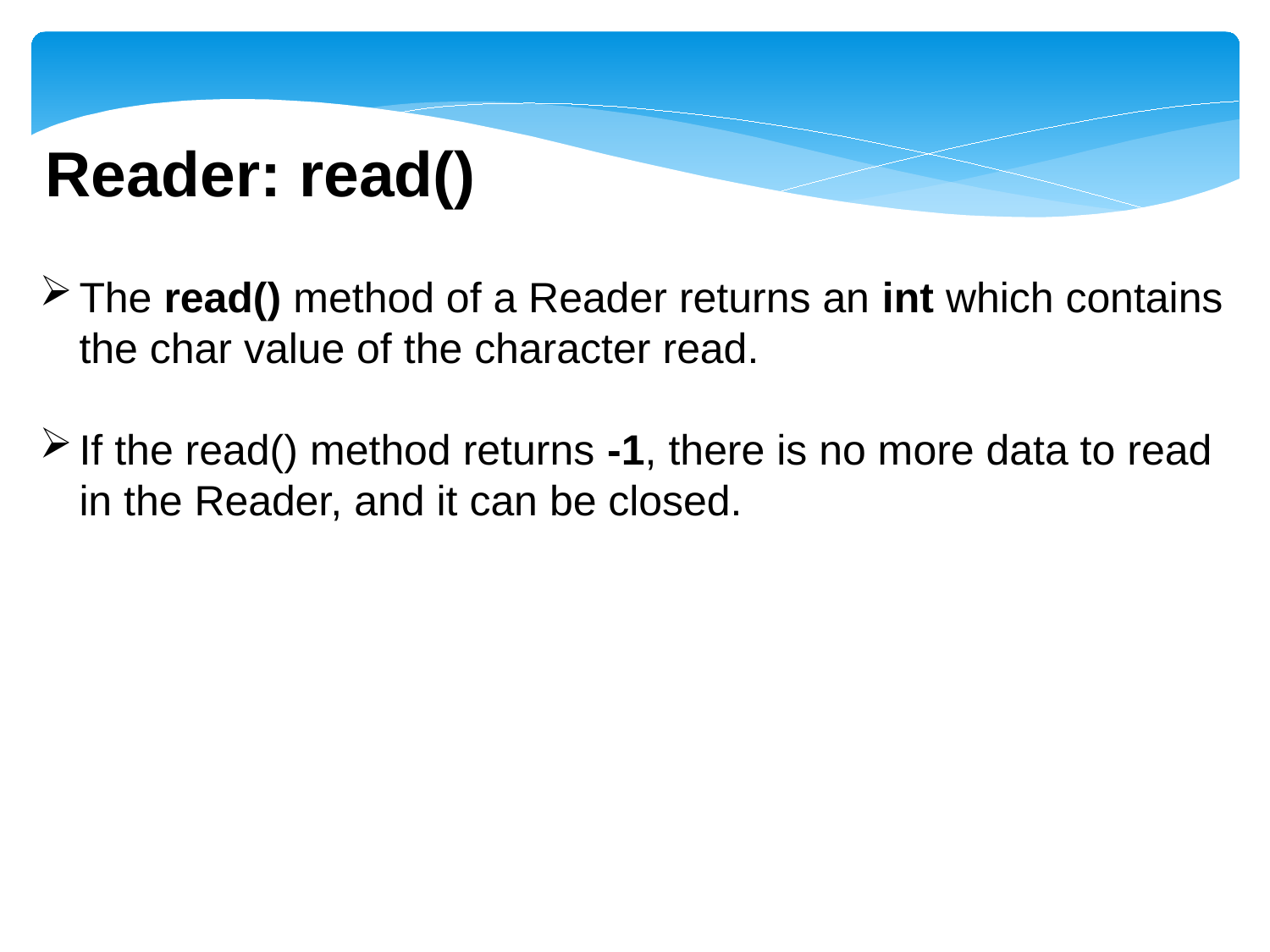

Reader: read()
The read() method of a Reader returns an int which contains the char value of the character read.

If the read() method returns -1, there is no more data to read in the Reader, and it can be closed.